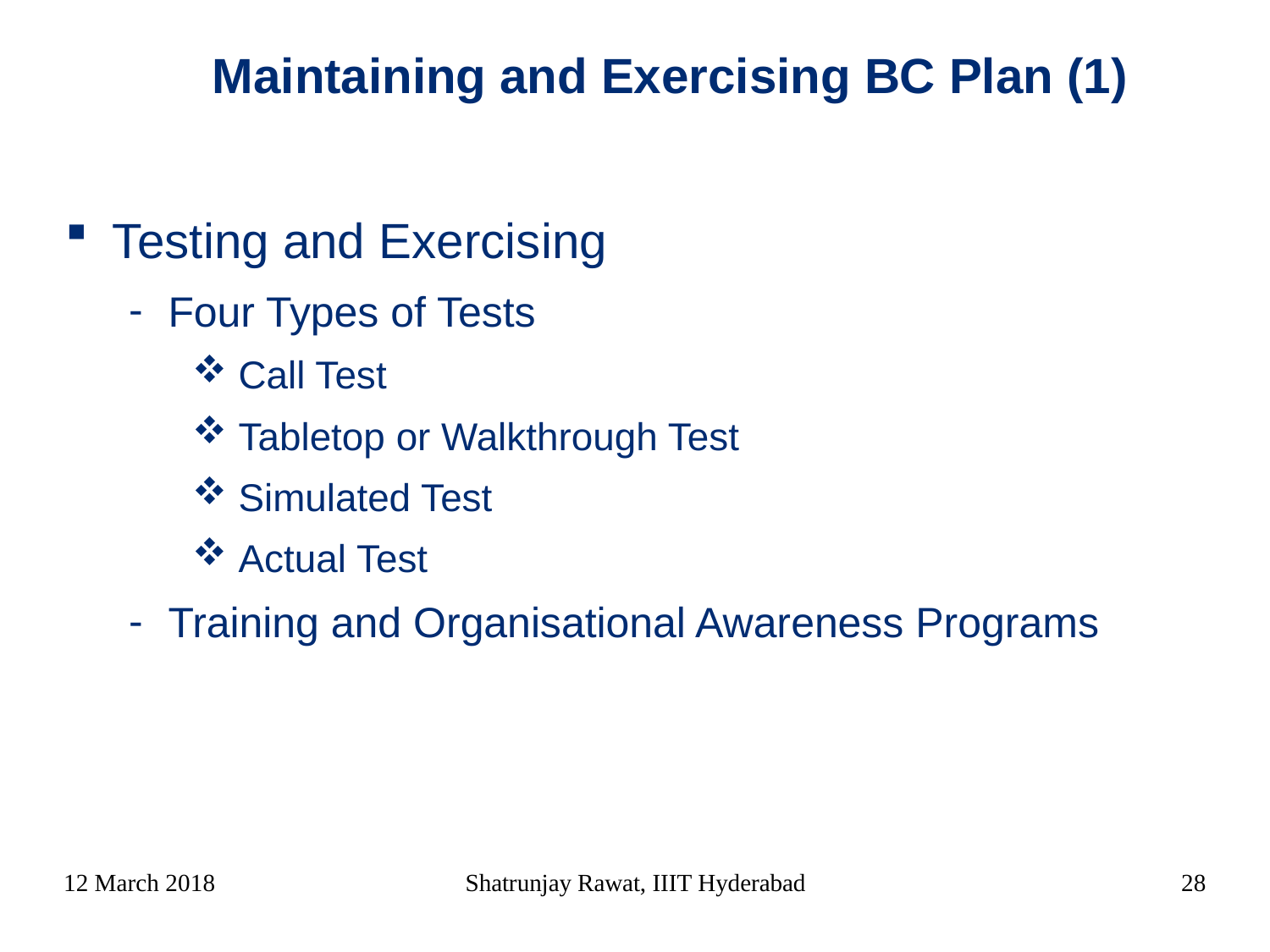

Maintaining and Exercising BC Plan (1)
Testing and Exercising
Four Types of Tests
 Call Test
 Tabletop or Walkthrough Test
 Simulated Test
 Actual Test
Training and Organisational Awareness Programs
12 March 2018
Shatrunjay Rawat, IIIT Hyderabad
28